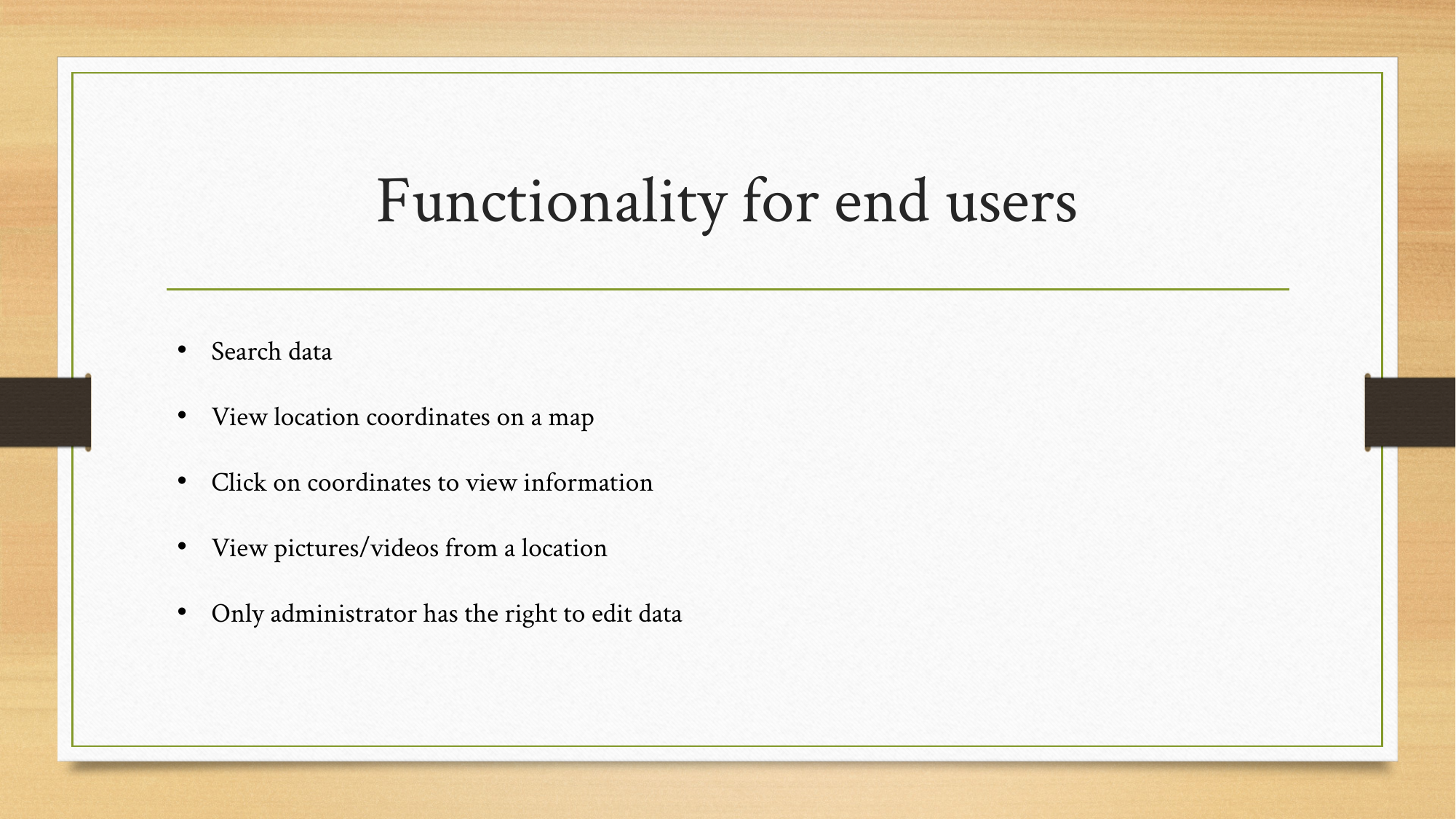

# Functionality for end users
Search data

View location coordinates on a map

Click on coordinates to view information

View pictures/videos from a location

Only administrator has the right to edit data